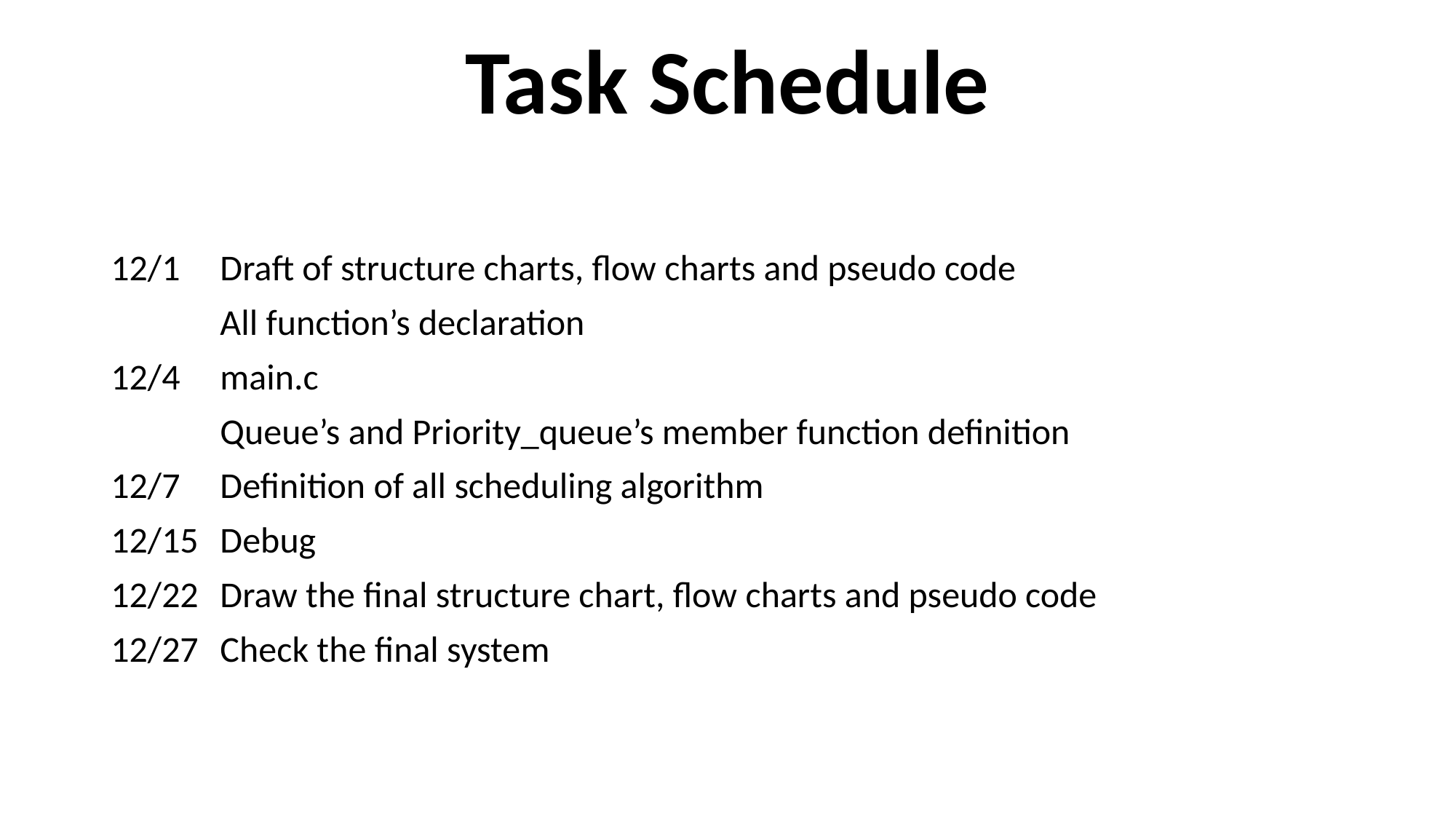

Task Schedule
12/1	Draft of structure charts, flow charts and pseudo code
	All function’s declaration
12/4	main.c
	Queue’s and Priority_queue’s member function definition
12/7	Definition of all scheduling algorithm
12/15	Debug
12/22	Draw the final structure chart, flow charts and pseudo code
12/27	Check the final system